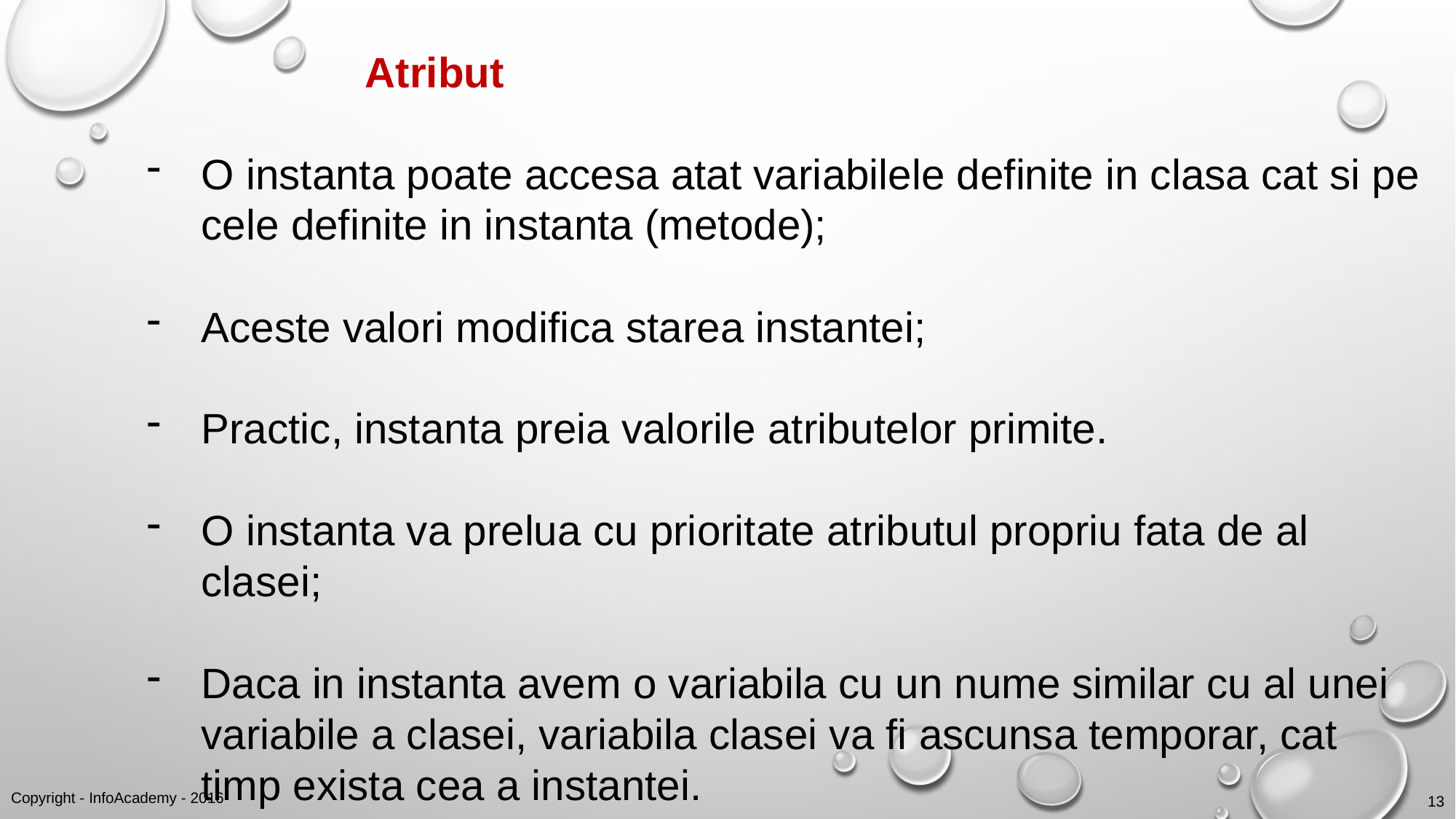

Atribut

O instanta poate accesa atat variabilele definite in clasa cat si pe cele definite in instanta (metode);

Aceste valori modifica starea instantei;

Practic, instanta preia valorile atributelor primite.

O instanta va prelua cu prioritate atributul propriu fata de al clasei;

Daca in instanta avem o variabila cu un nume similar cu al unei variabile a clasei, variabila clasei va fi ascunsa temporar, cat timp exista cea a instantei.
Copyright - InfoAcademy - 2016
13